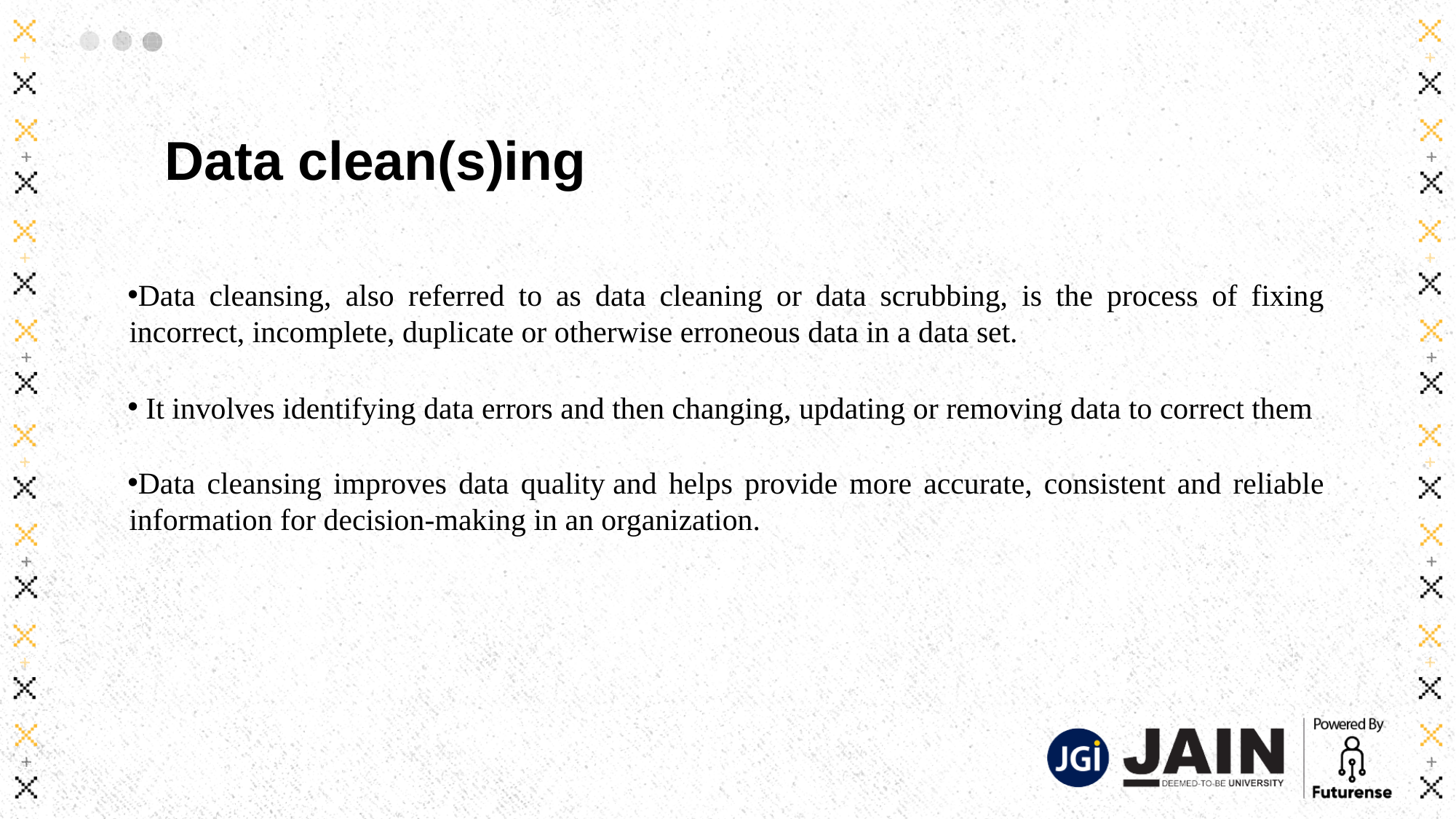

# Data clean(s)ing
Data cleansing, also referred to as data cleaning or data scrubbing, is the process of fixing incorrect, incomplete, duplicate or otherwise erroneous data in a data set.

 It involves identifying data errors and then changing, updating or removing data to correct them

Data cleansing improves data quality and helps provide more accurate, consistent and reliable information for decision-making in an organization.